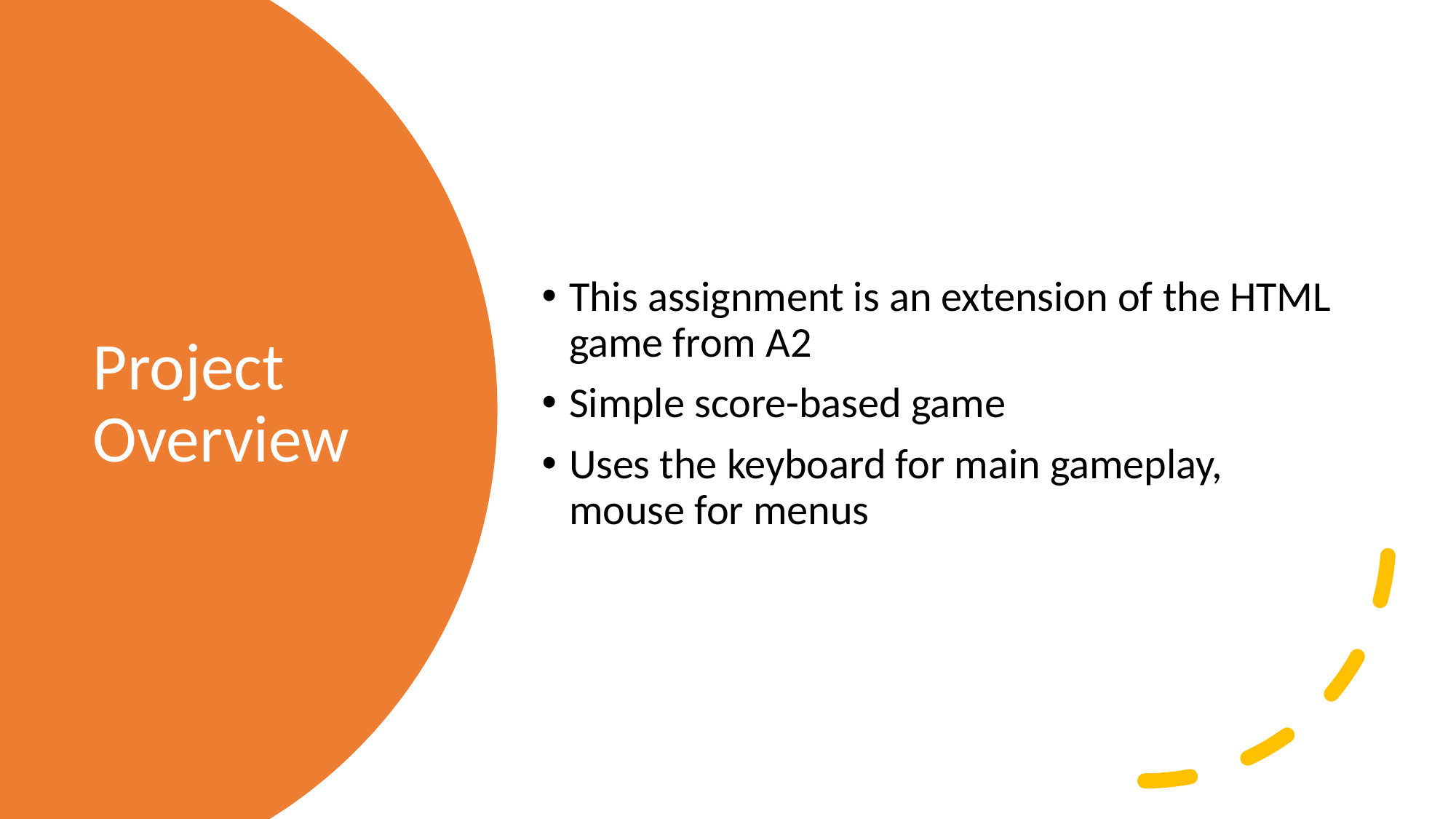

This assignment is an extension of the HTML game from A2
Simple score-based game
Uses the keyboard for main gameplay, mouse for menus
# Project Overview